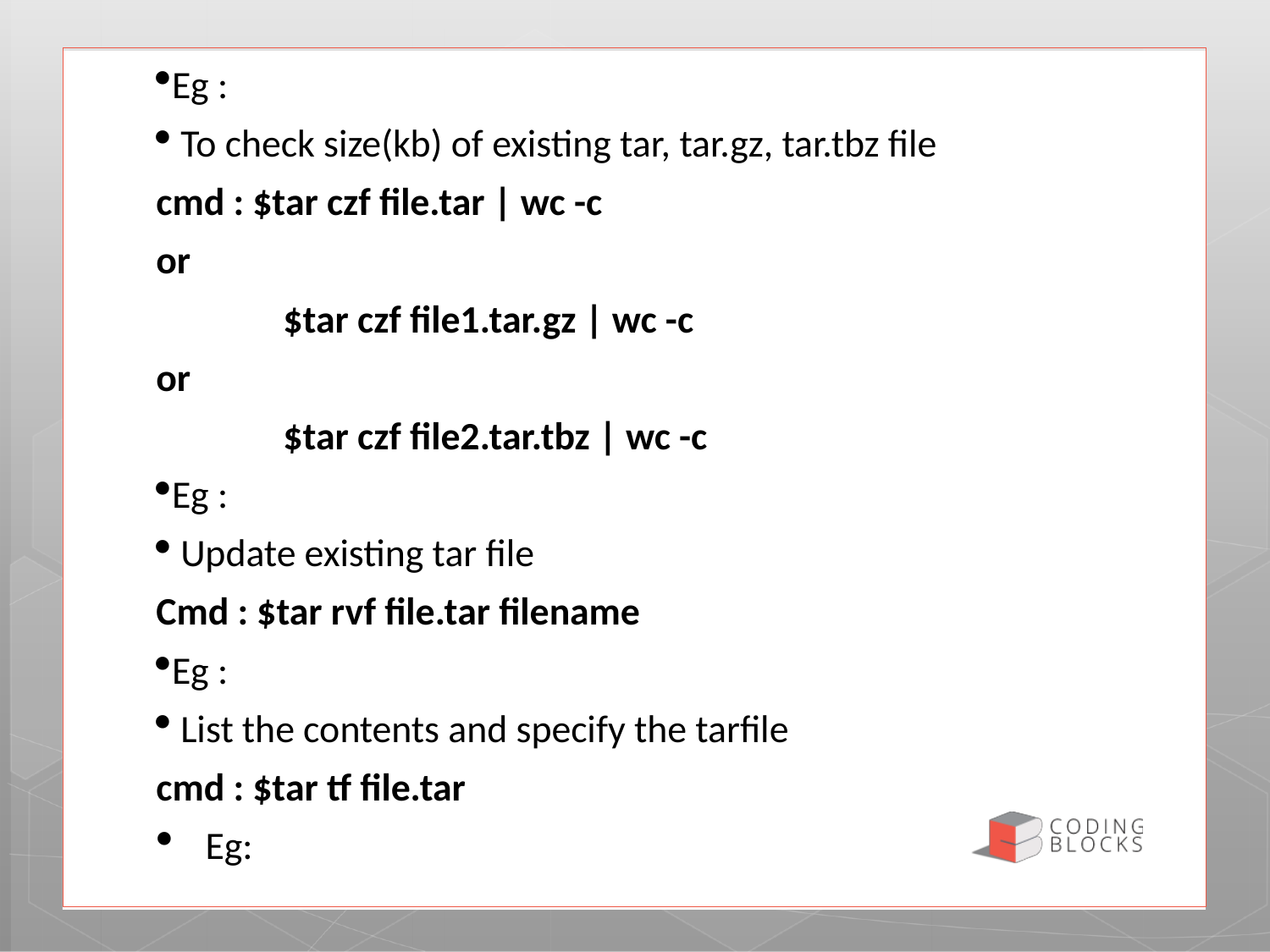

Eg :
 To check size(kb) of existing tar, tar.gz, tar.tbz file
cmd : $tar czf file.tar | wc -c
or
	$tar czf file1.tar.gz | wc -c
or
	$tar czf file2.tar.tbz | wc -c
Eg :
 Update existing tar file
Cmd : $tar rvf file.tar filename
Eg :
 List the contents and specify the tarfile
cmd : $tar tf file.tar
Eg: